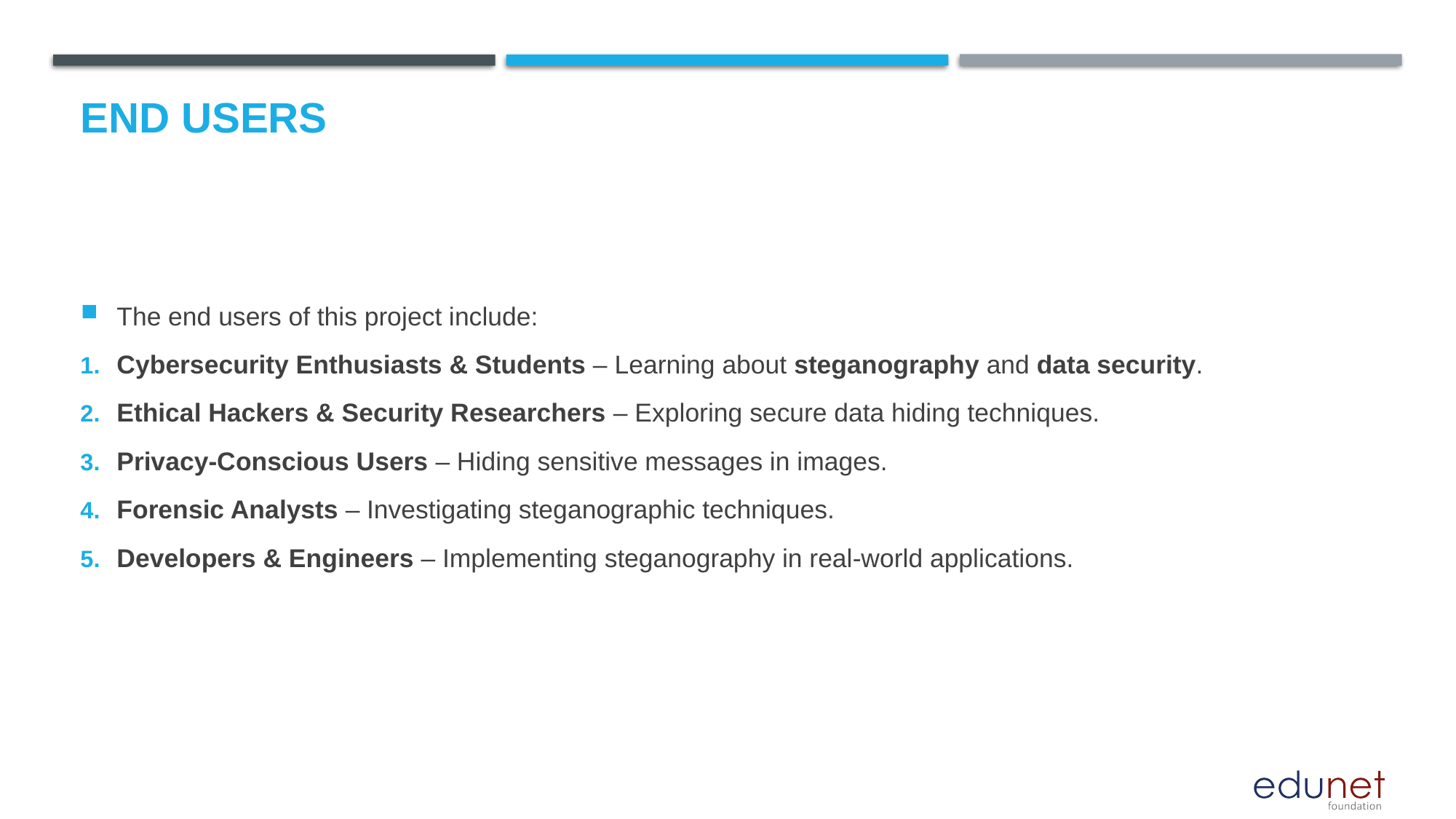

# End users
The end users of this project include:
Cybersecurity Enthusiasts & Students – Learning about steganography and data security.
Ethical Hackers & Security Researchers – Exploring secure data hiding techniques.
Privacy-Conscious Users – Hiding sensitive messages in images.
Forensic Analysts – Investigating steganographic techniques.
Developers & Engineers – Implementing steganography in real-world applications.